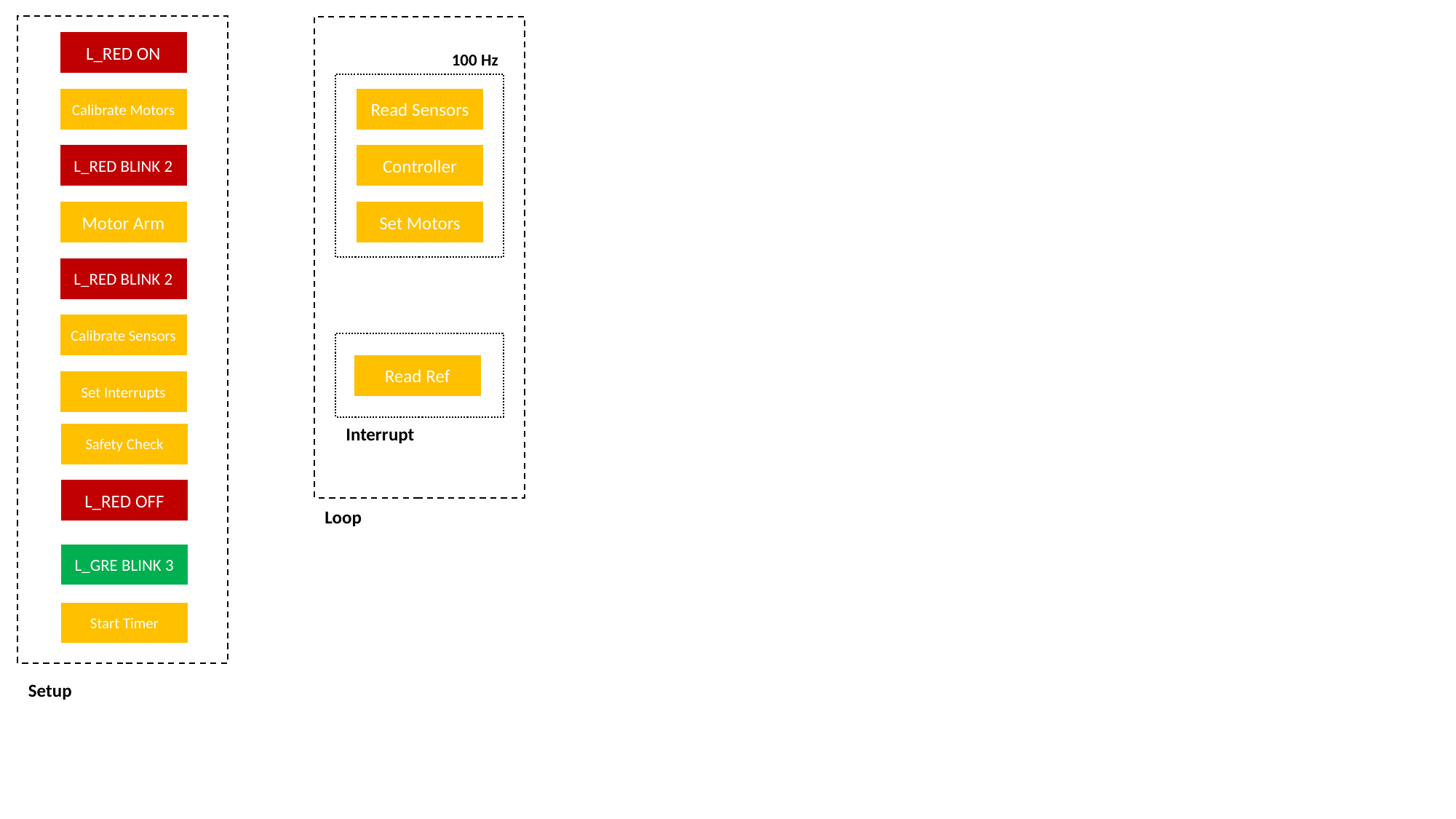

L_RED ON
100 Hz

Calibrate Motors
Read Sensors
L_RED BLINK 2
Controller
Motor Arm
Set Motors
L_RED BLINK 2
Calibrate Sensors

Read Ref
Set Interrupts
Interrupt
Safety Check
L_RED OFF
Loop
L_GRE BLINK 3
Start Timer
Setup